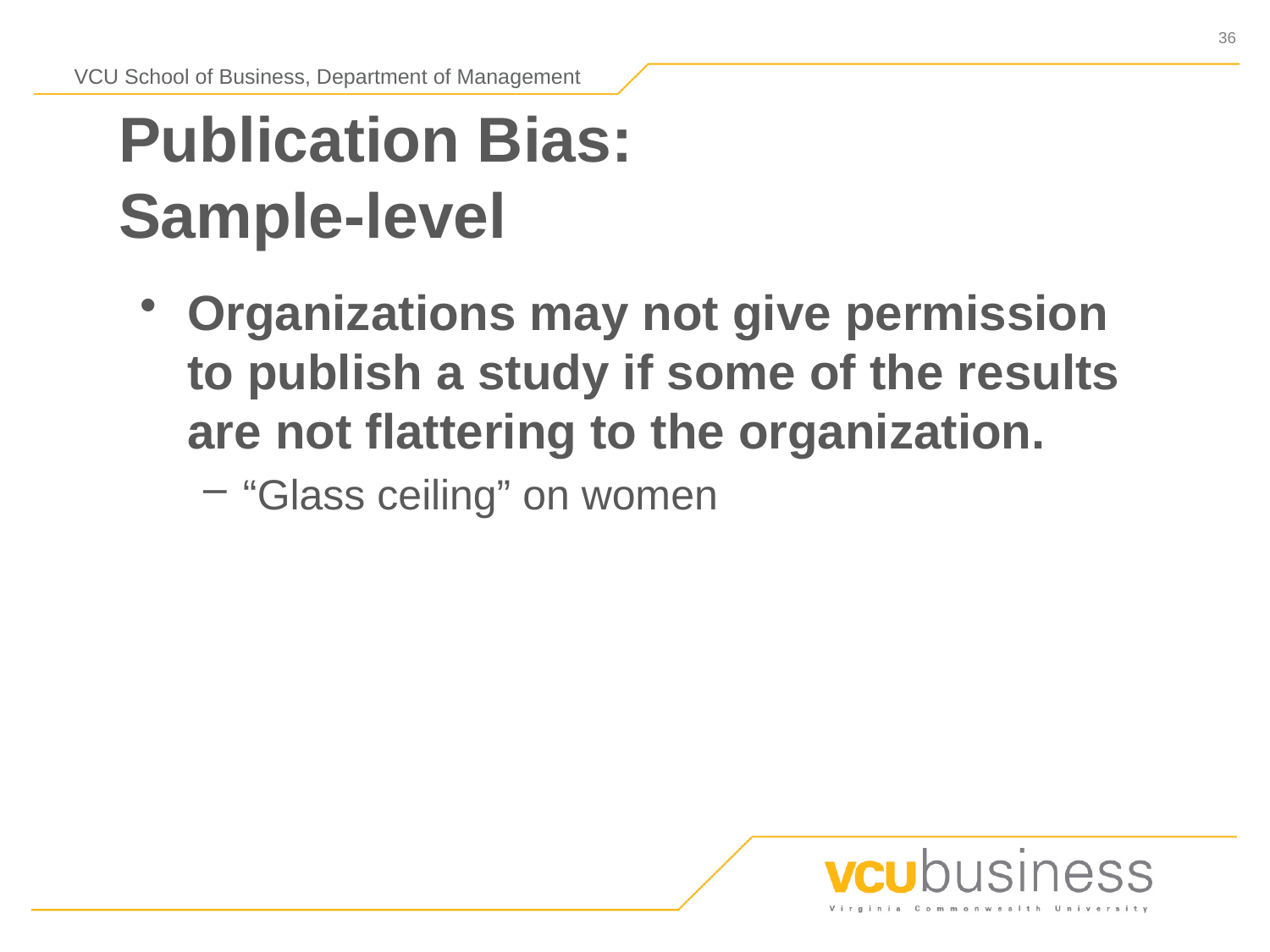

# Publication Bias: Sample-level
Organizations may not give permission to publish a study if some of the results are not flattering to the organization.
“Glass ceiling” on women